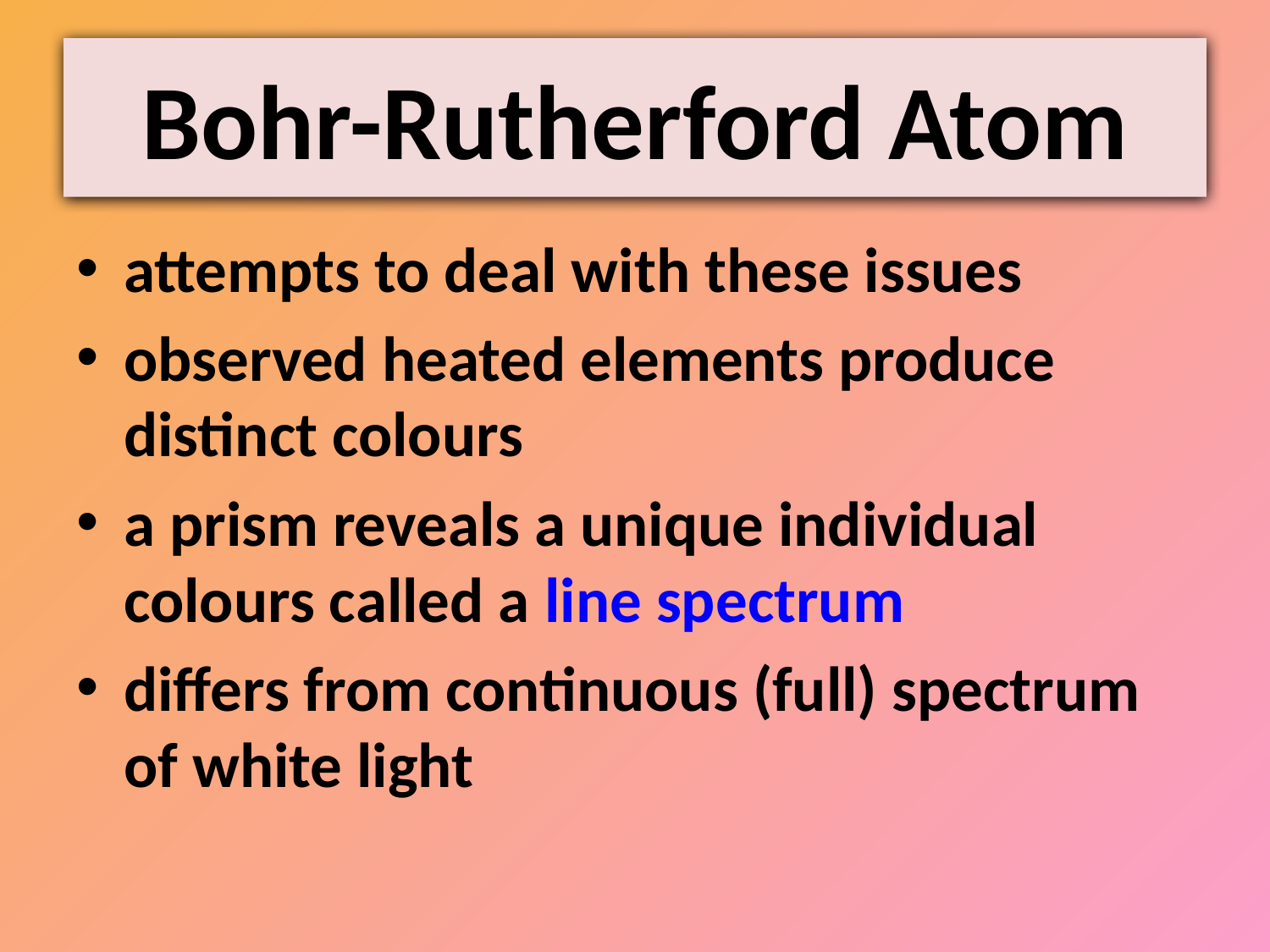

# Bohr-Rutherford Atom
attempts to deal with these issues
observed heated elements produce distinct colours
a prism reveals a unique individual colours called a line spectrum
differs from continuous (full) spectrum of white light